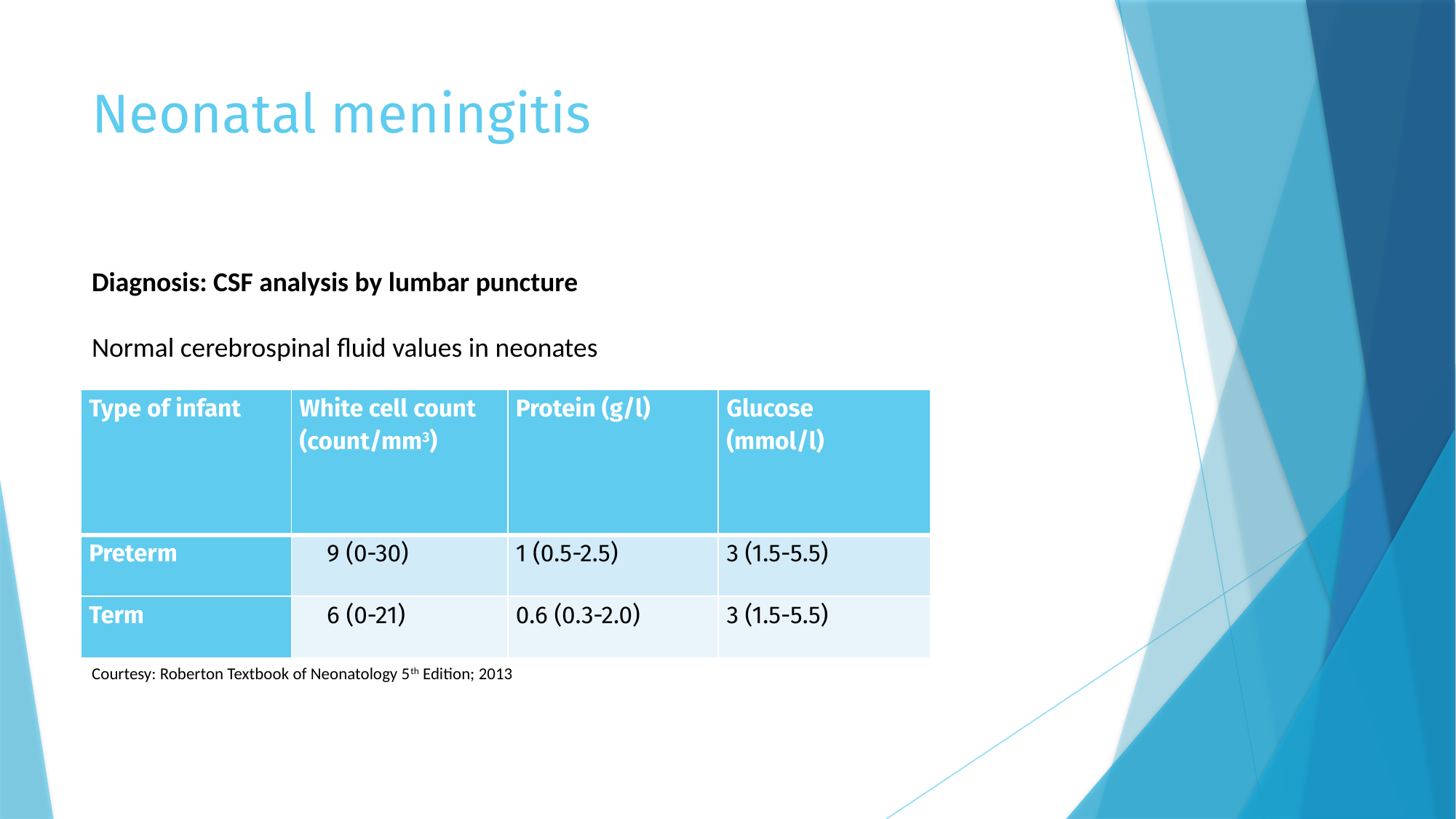

# Neonatal meningitis
Diagnosis: CSF analysis by lumbar puncture

Normal cerebrospinal fluid values in neonates

Courtesy: Roberton Textbook of Neonatology 5th Edition; 2013

| Type of infant | White cell count (count/mm3) | Protein (g/l) | Glucose (mmol/l) |
| --- | --- | --- | --- |
| Preterm | 9 (0-30) | 1 (0.5-2.5) | 3 (1.5-5.5) |
| Term | 6 (0-21) | 0.6 (0.3-2.0) | 3 (1.5-5.5) |